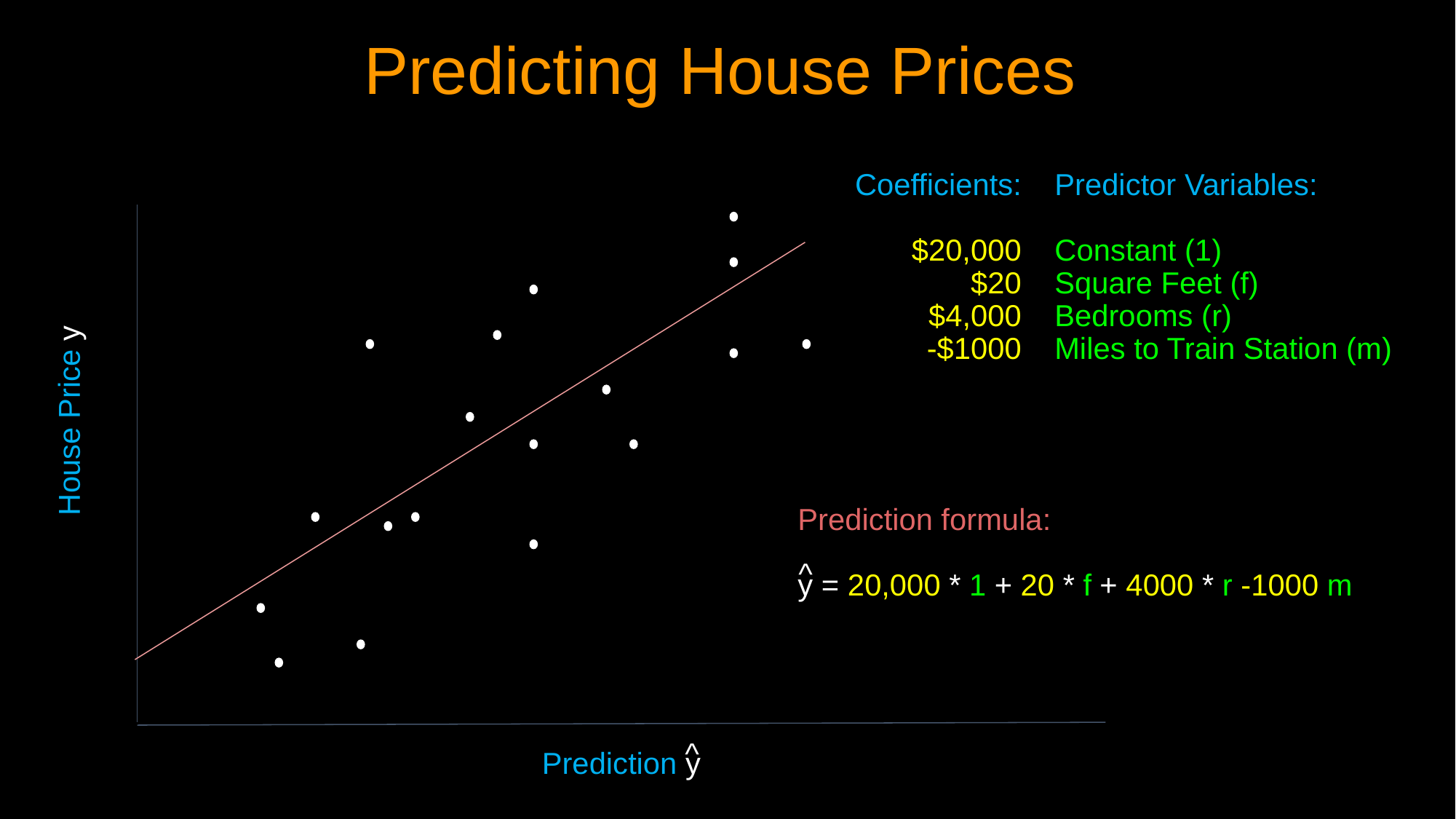

# Predicting House Prices
Coefficients:

$20,000
$20
$4,000
-$1000

Predictor Variables:

Constant (1)
Square Feet (f)
Bedrooms (r)
Miles to Train Station (m)

House Price y

Prediction formula:

y = 20,000 * 1 + 20 * f + 4000 * r -1000 m

^

^
Prediction y